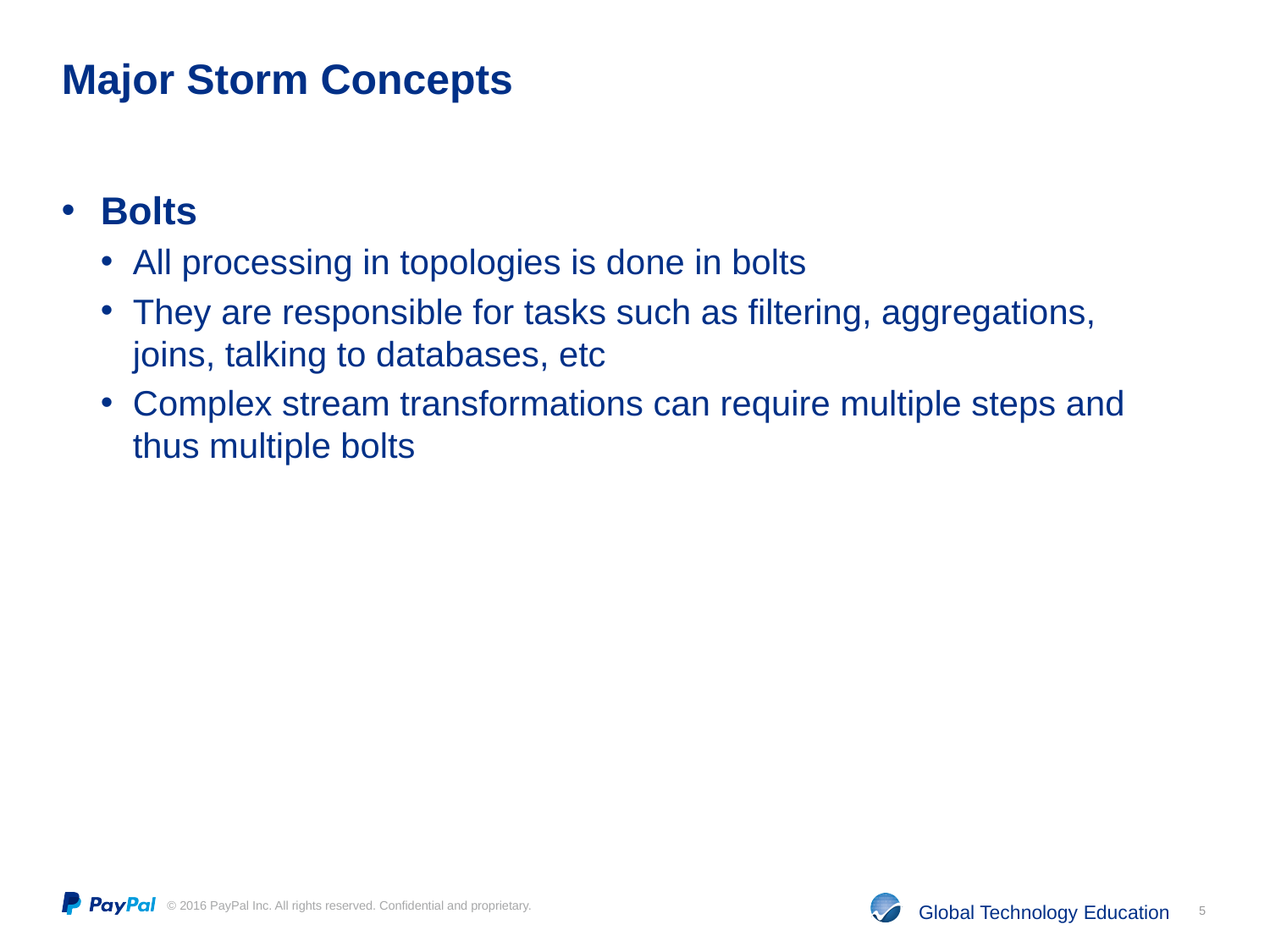

# Major Storm Concepts
Bolts
All processing in topologies is done in bolts
They are responsible for tasks such as filtering, aggregations, joins, talking to databases, etc
Complex stream transformations can require multiple steps and thus multiple bolts
5